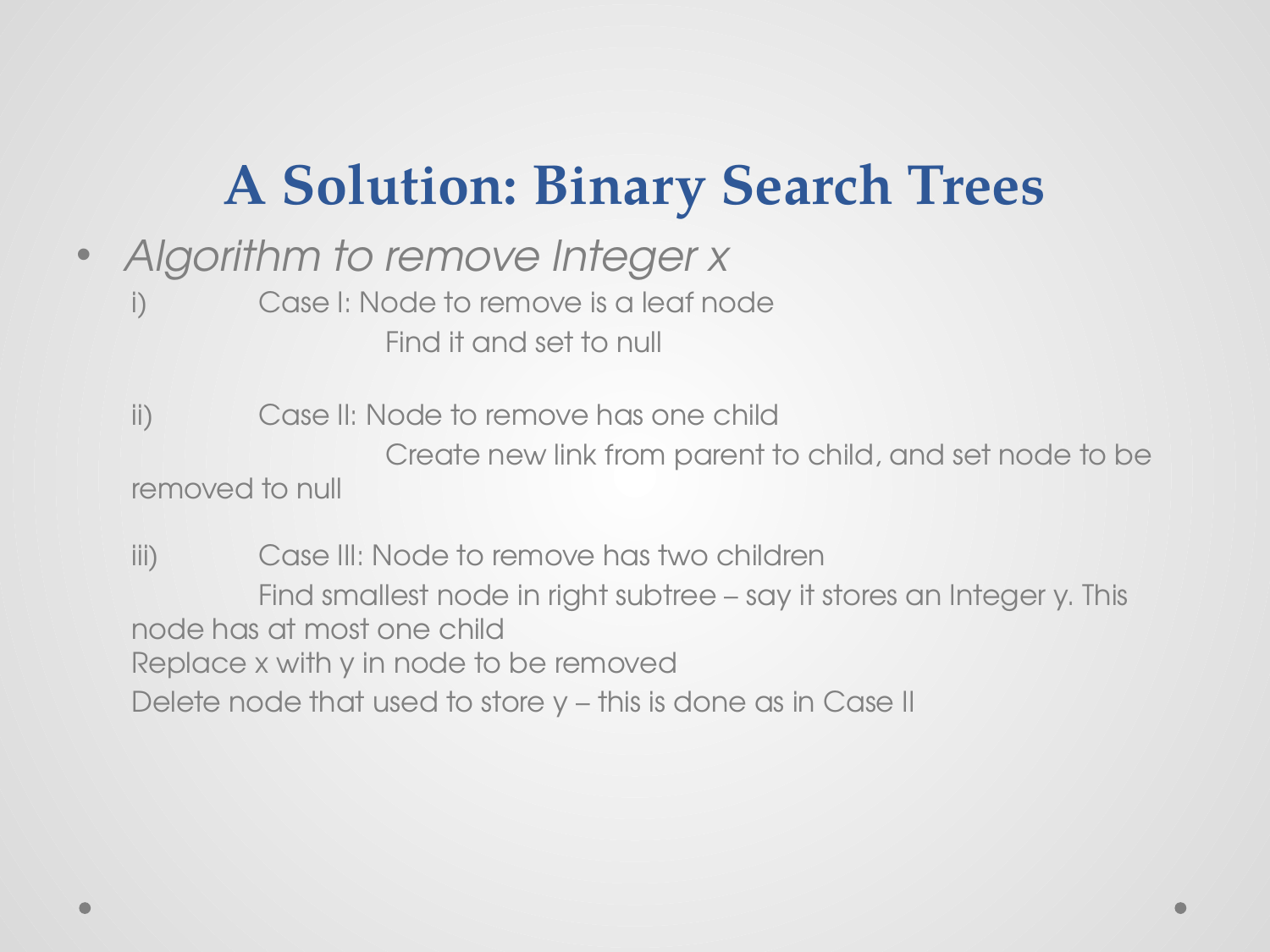

# A Solution: Binary Search Trees
Algorithm to remove Integer x
i)	Case I: Node to remove is a leaf node
		Find it and set to null
ii)	Case II: Node to remove has one child
		Create new link from parent to child, and set node to be removed to null
iii)	Case III: Node to remove has two children
	Find smallest node in right subtree – say it stores an Integer y. This node has at most one child
Replace x with y in node to be removed
Delete node that used to store y – this is done as in Case II